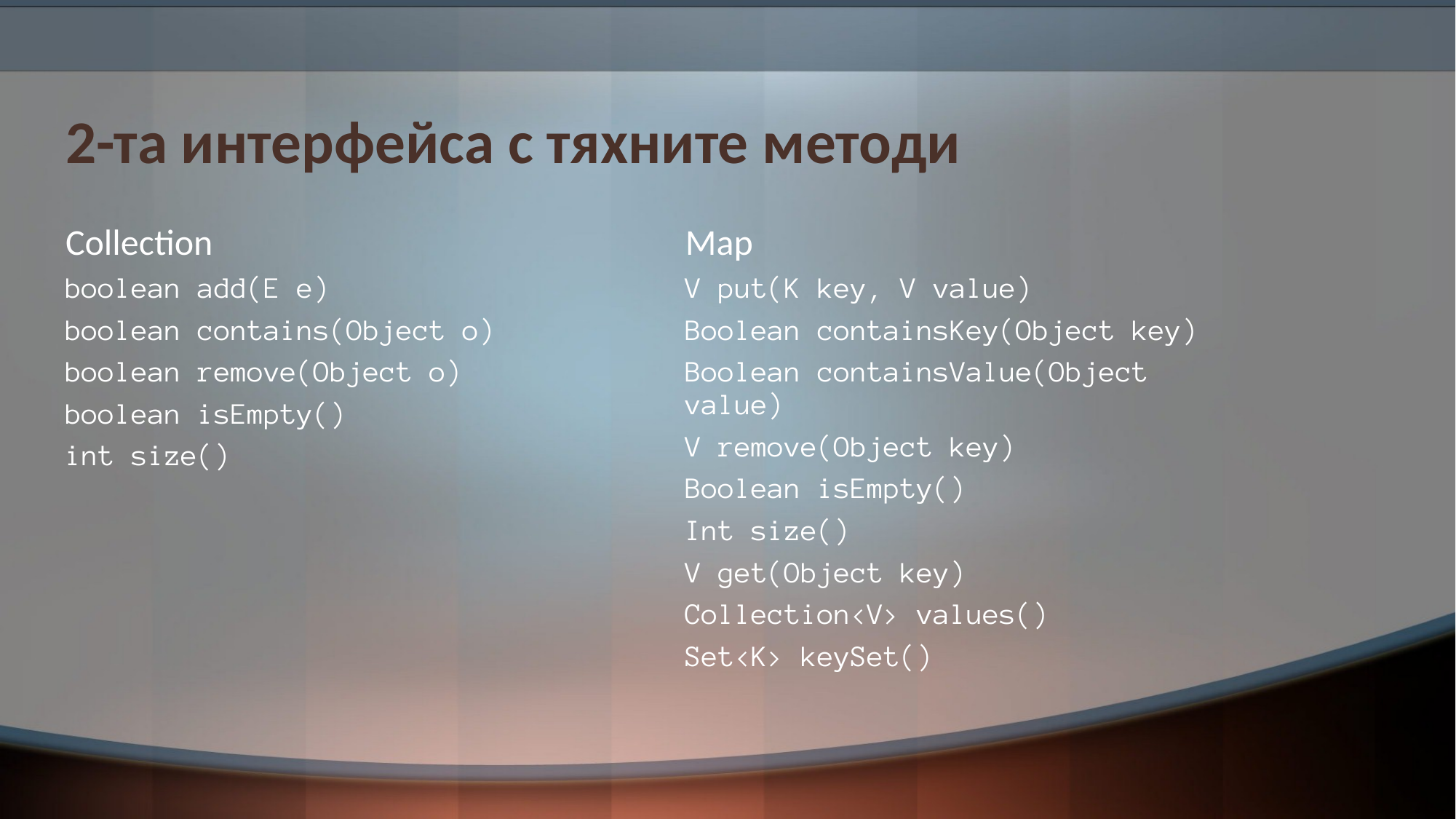

# 2-та интерфейса с тяхните методи
Collection
boolean add(E e)
boolean contains(Object o)
boolean remove(Object o)
boolean isEmpty()
int size()
Map
V put(K key, V value)
Boolean containsKey(Object key)
Boolean containsValue(Object value)
V remove(Object key)
Boolean isEmpty()
Int size()
V get(Object key)
Collection<V> values()
Set<K> keySet()